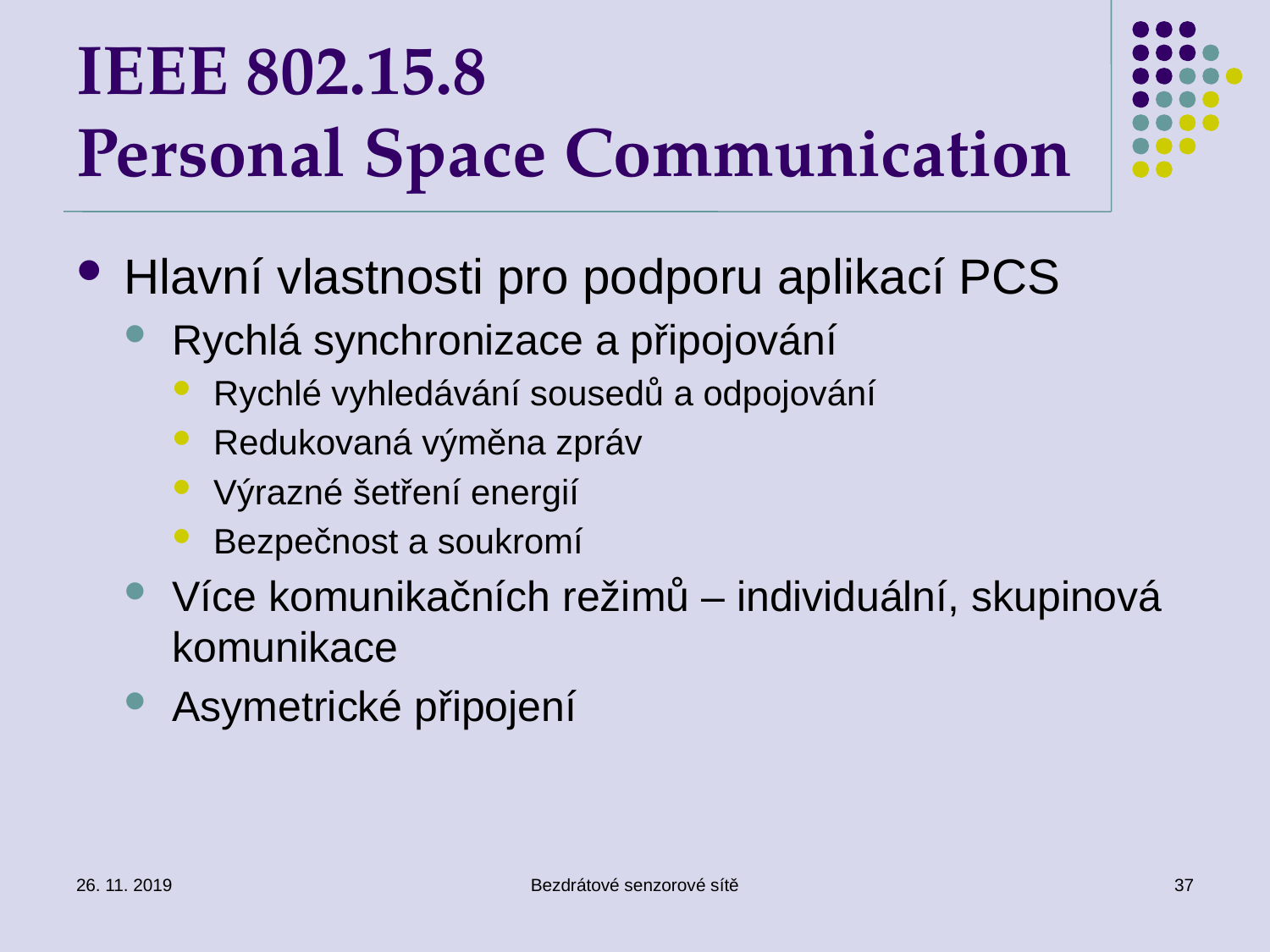

# IEEE 802.15.8 Personal Space Communication
Hlavní vlastnosti pro podporu aplikací PCS
Rychlá synchronizace a připojování
Rychlé vyhledávání sousedů a odpojování
Redukovaná výměna zpráv
Výrazné šetření energií
Bezpečnost a soukromí
Více komunikačních režimů – individuální, skupinová komunikace
Asymetrické připojení
26. 11. 2019
Bezdrátové senzorové sítě
37